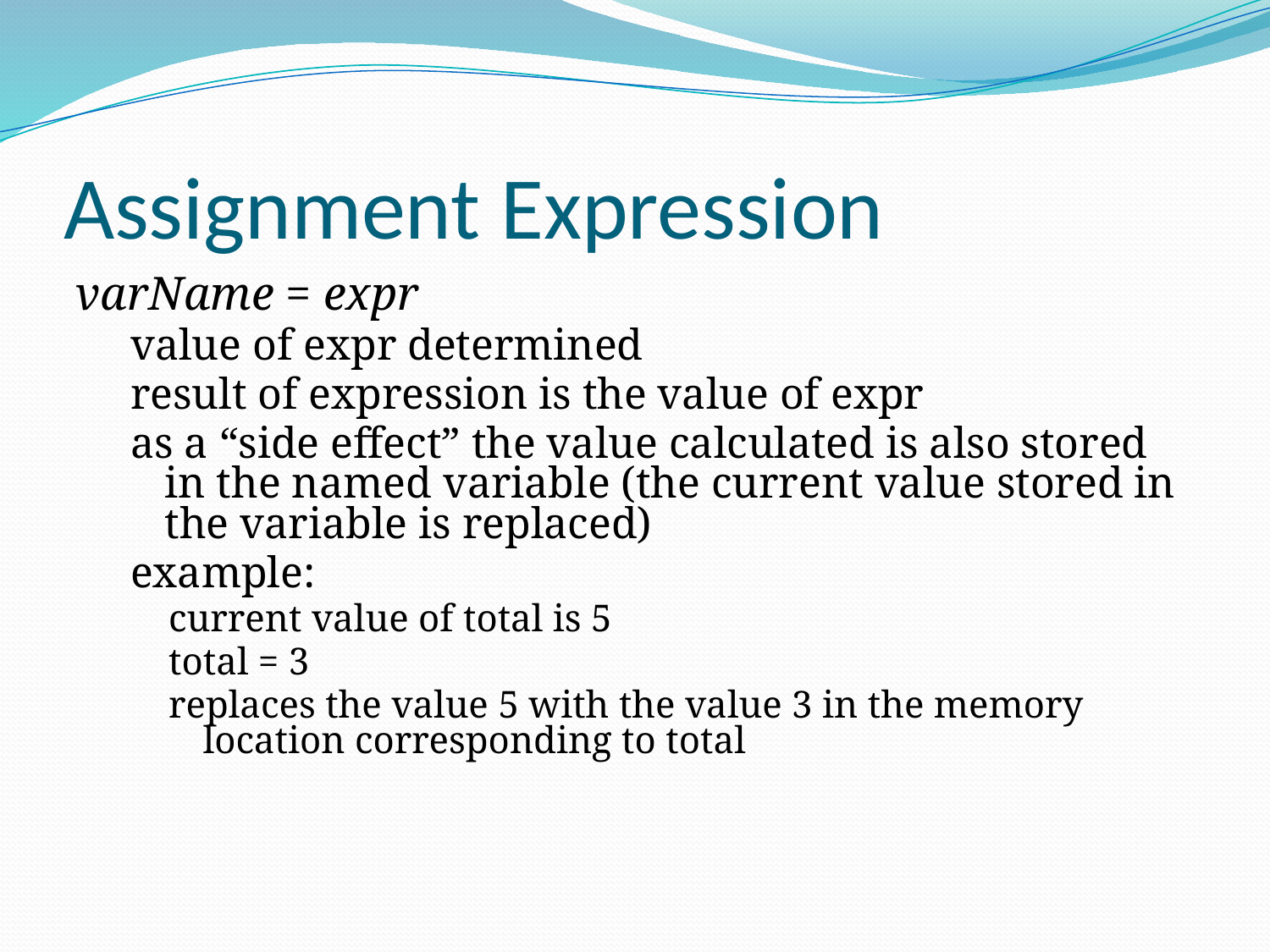

# Assignment Expression
varName = expr
value of expr determined
result of expression is the value of expr
as a “side effect” the value calculated is also stored in the named variable (the current value stored in the variable is replaced)
example:
current value of total is 5
total = 3
replaces the value 5 with the value 3 in the memory location corresponding to total